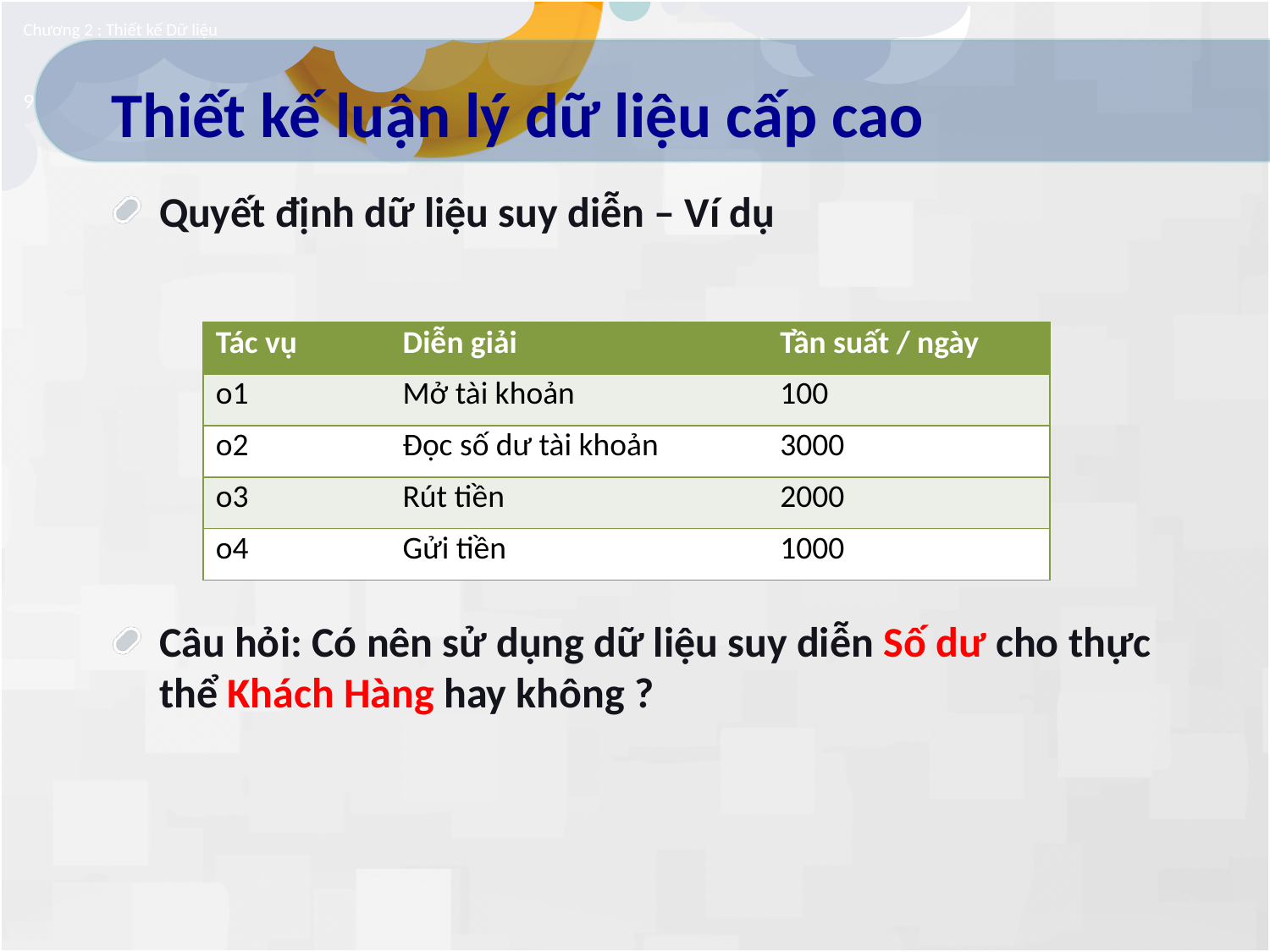

Chương 2 : Thiết kế Dữ liệu
# Thiết kế luận lý dữ liệu cấp cao
9
Quyết định dữ liệu suy diễn – Ví dụ

Câu hỏi: Có nên sử dụng dữ liệu suy diễn Số dư cho thực thể Khách Hàng hay không ?
| Tác vụ | Diễn giải | Tần suất / ngày |
| --- | --- | --- |
| o1 | Mở tài khoản | 100 |
| o2 | Đọc số dư tài khoản | 3000 |
| o3 | Rút tiền | 2000 |
| o4 | Gửi tiền | 1000 |